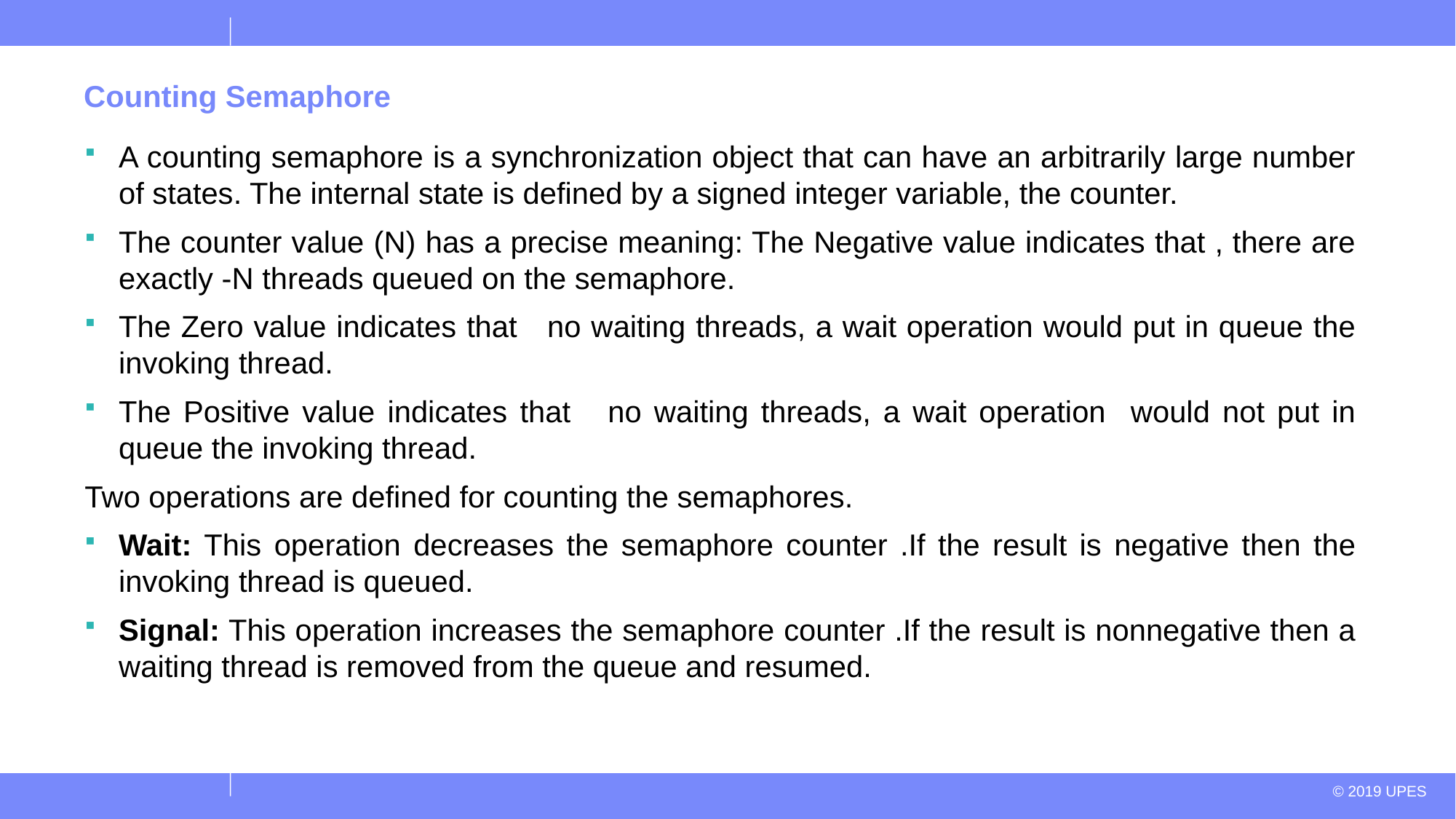

# Counting Semaphore
A counting semaphore is a synchronization object that can have an arbitrarily large number of states. The internal state is defined by a signed integer variable, the counter.
The counter value (N) has a precise meaning: The Negative value indicates that , there are exactly -N threads queued on the semaphore.
The Zero value indicates that   no waiting threads, a wait operation would put in queue the invoking thread.
The Positive value indicates that   no waiting threads, a wait operation  would not put in queue the invoking thread.
Two operations are defined for counting the semaphores.
Wait: This operation decreases the semaphore counter .If the result is negative then the invoking thread is queued.
Signal: This operation increases the semaphore counter .If the result is nonnegative then a waiting thread is removed from the queue and resumed.